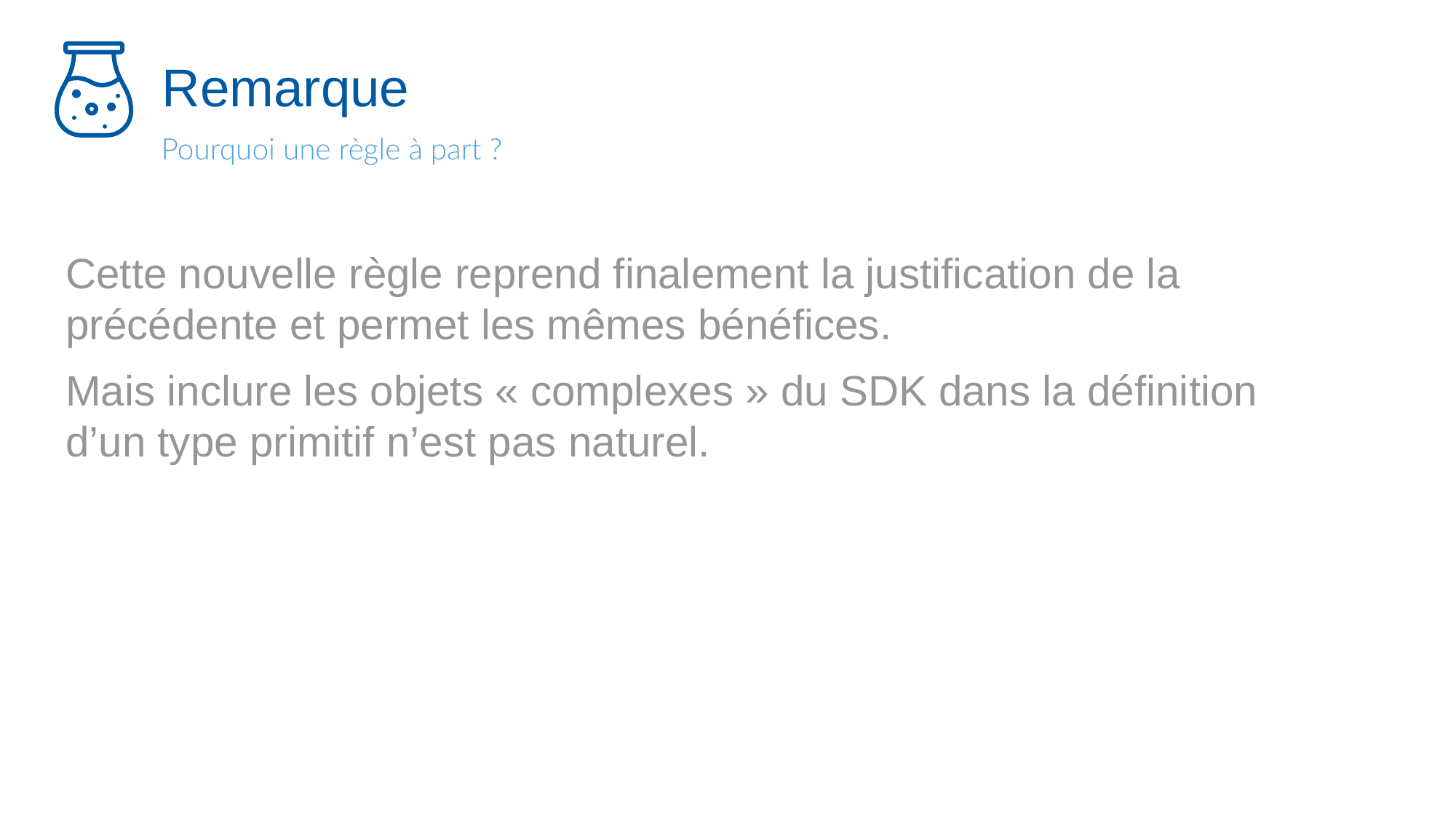

# Remarque
Pourquoi une règle à part ?
Cette nouvelle règle reprend finalement la justification de la précédente et permet les mêmes bénéfices.
Mais inclure les objets « complexes » du SDK dans la définition d’un type primitif n’est pas naturel.